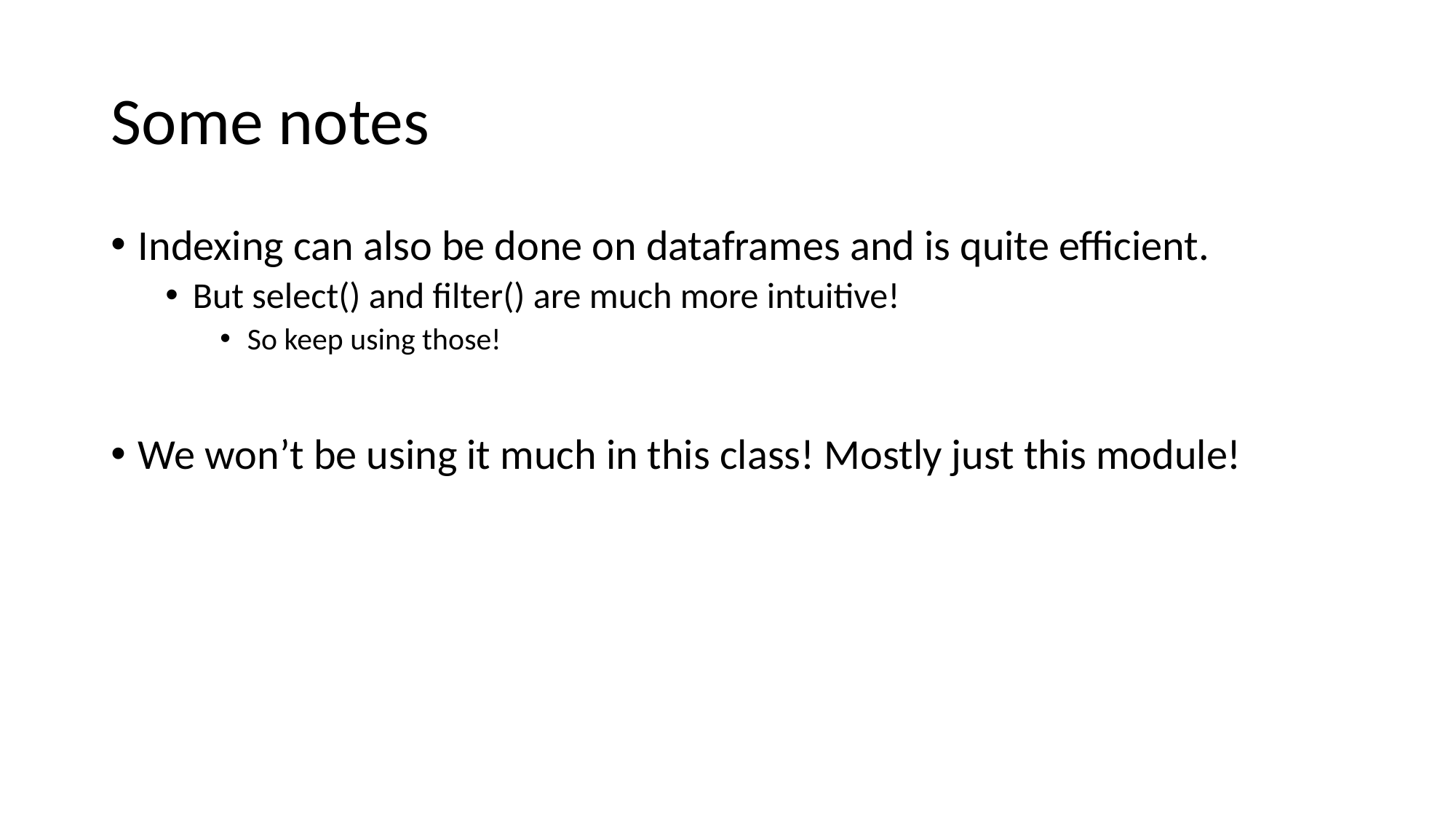

# Some notes
Indexing can also be done on dataframes and is quite efficient.
But select() and filter() are much more intuitive!
So keep using those!

We won’t be using it much in this class! Mostly just this module!